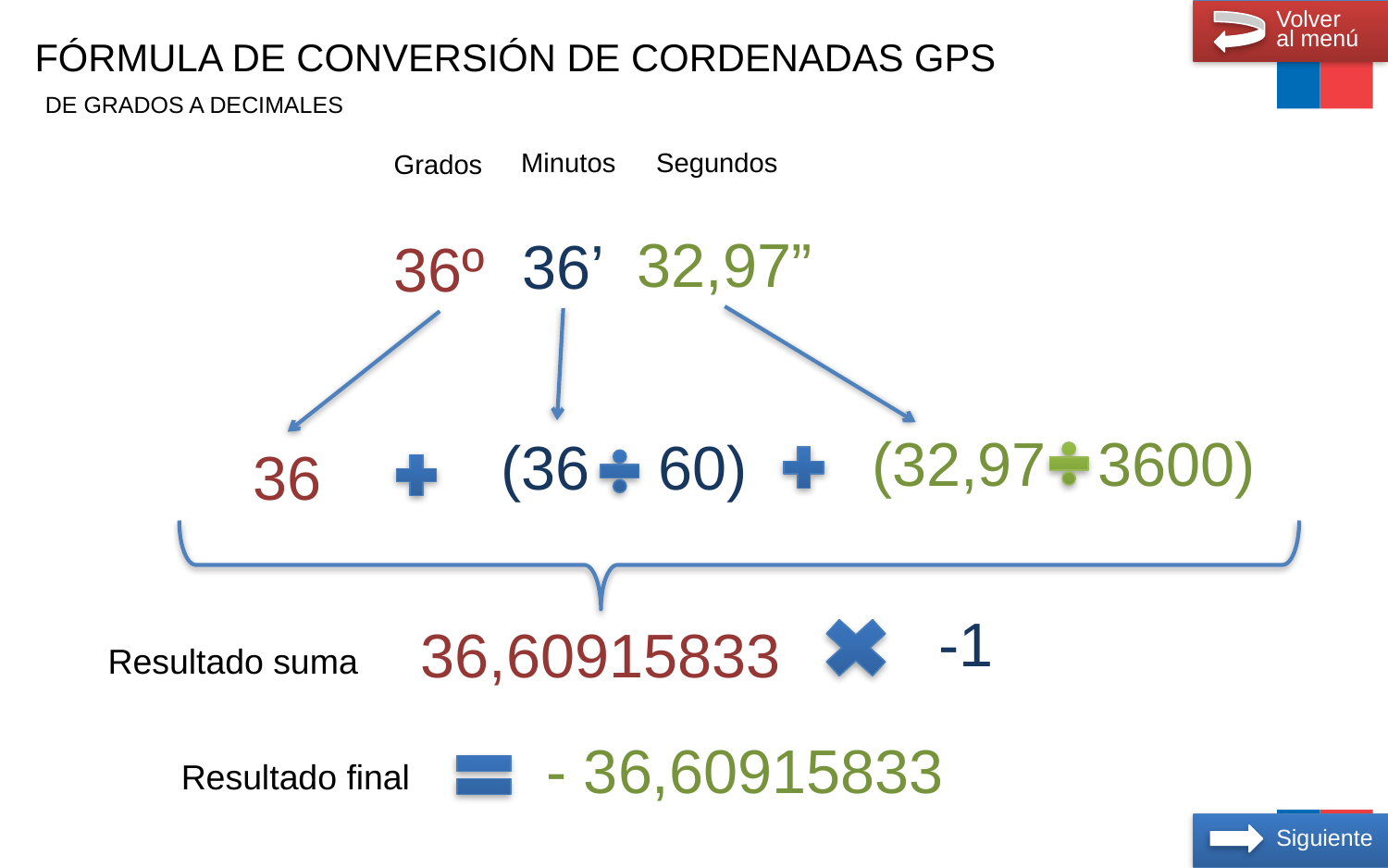

Volver
al menú

# FÓRMULA DE CONVERSIÓN DE CORDENADAS GPS DE GRADOS A DECIMALES
Minutos
Segundos
Grados
32,97”
36’
36º
(32,97   3600)
(36    60)
36

-1

36,60915833
Resultado suma
- 36,60915833

Resultado final
Siguiente